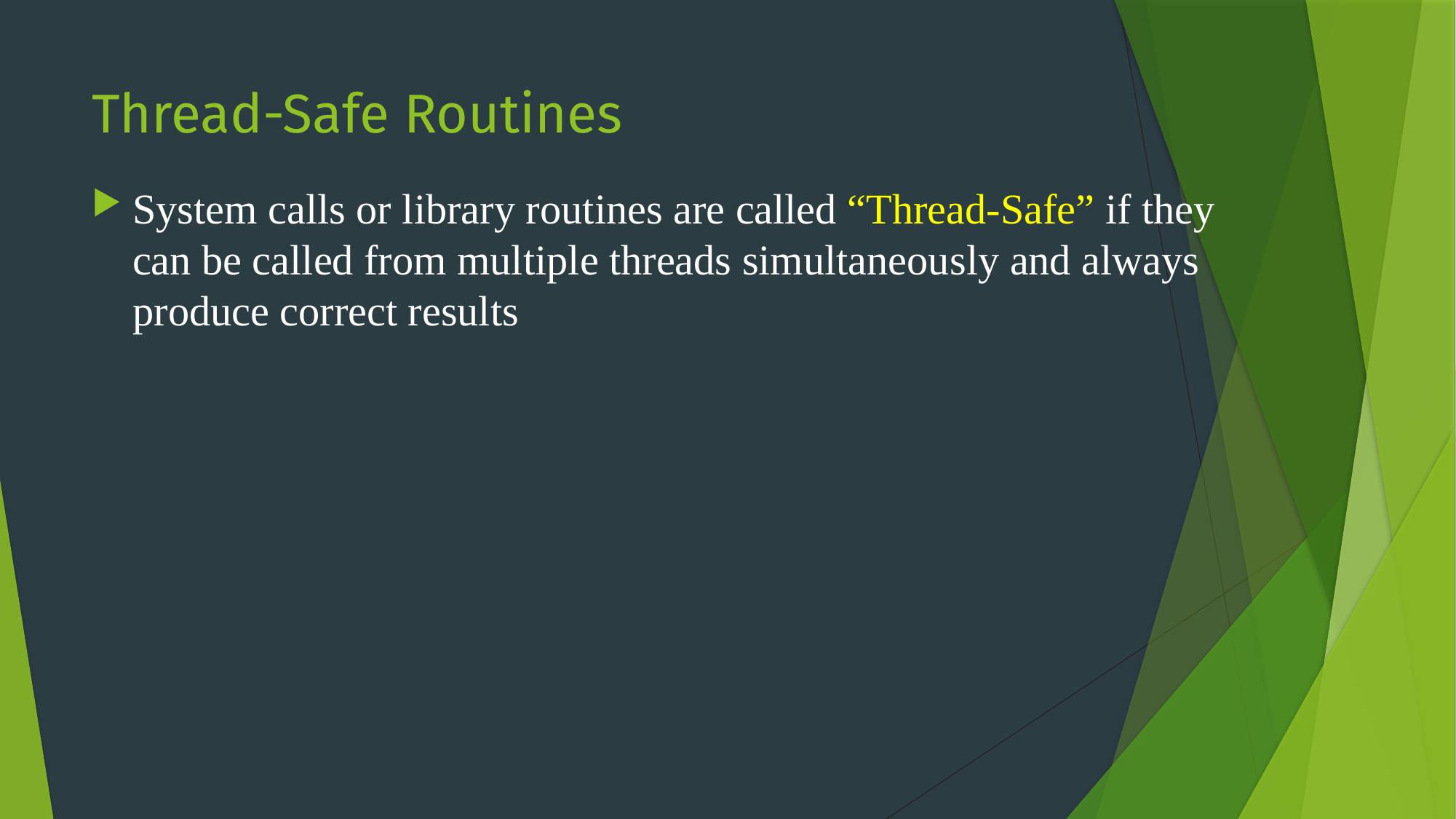

# Thread-Safe Routines
System calls or library routines are called “Thread-Safe” if they can be called from multiple threads simultaneously and always produce correct results